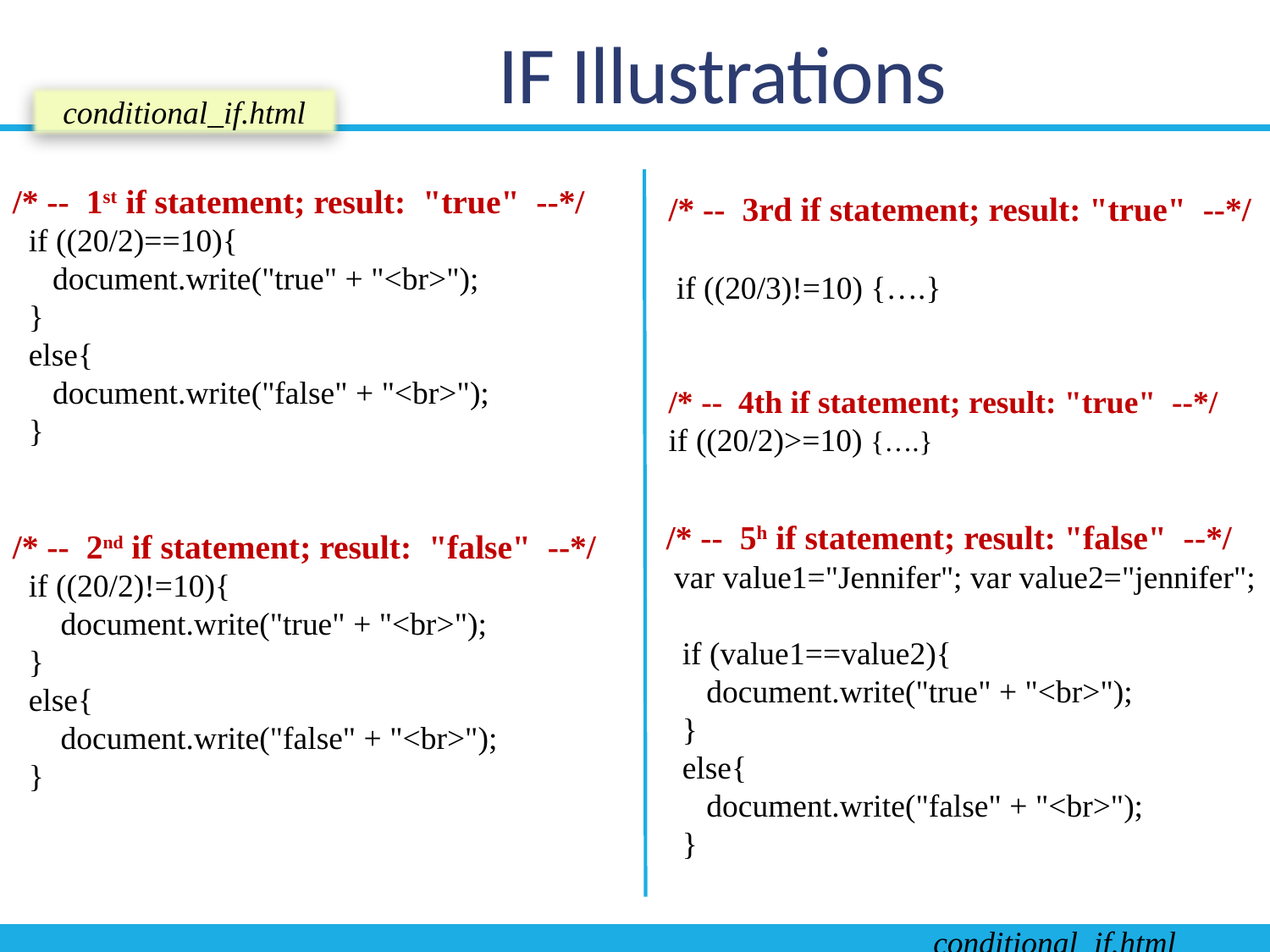

IF Illustrations
conditional_if.html
/* --  1st if statement; result:  "true"  --*/
  if ((20/2)==10){
     document.write("true" + "<br>");
  }
  else{
     document.write("false" + "<br>");
  }

/* --  2nd if statement; result:  "false"  --*/
  if ((20/2)!=10){
      document.write("true" + "<br>");
  }
  else{
      document.write("false" + "<br>");
  }
/* --  3rd if statement; result: "true"  --*/
 if ((20/3)!=10) {….}

/* --  4th if statement; result: "true"  --*/
if ((20/2)>=10) {….}
/* --  5h if statement; result: "false"  --*/
 var value1="Jennifer"; var value2="jennifer";

  if (value1==value2){
     document.write("true" + "<br>");
  }
  else{
     document.write("false" + "<br>");
  }
4
conditional_if.html